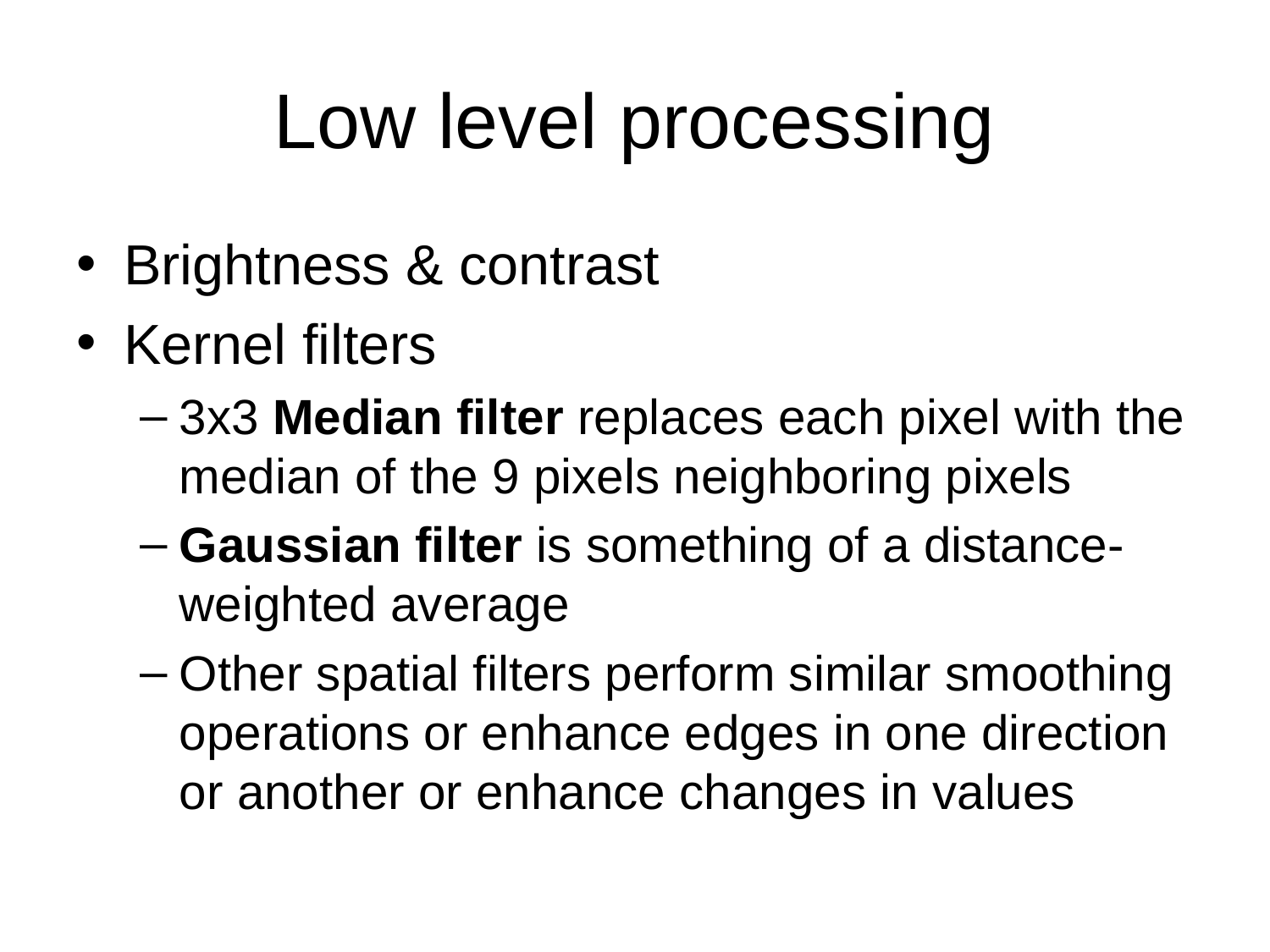

# Low level processing
Brightness & contrast
Kernel filters
3x3 Median filter replaces each pixel with the median of the 9 pixels neighboring pixels
Gaussian filter is something of a distance-weighted average
Other spatial filters perform similar smoothing operations or enhance edges in one direction or another or enhance changes in values